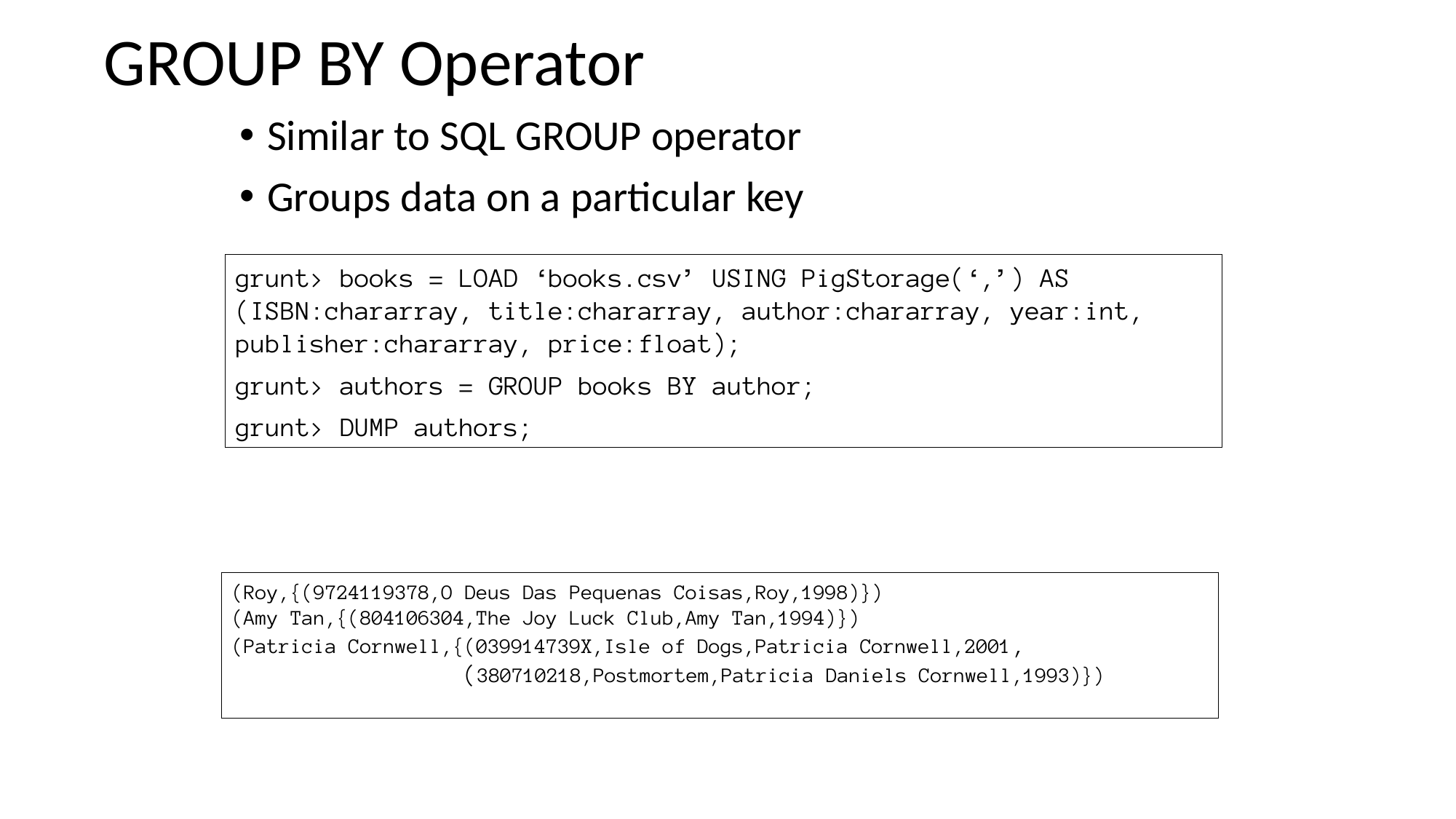

# GROUP BY Operator
Similar to SQL GROUP operator
Groups data on a particular key
grunt> books = LOAD ‘books.csv’ USING PigStorage(‘,’) AS (ISBN:chararray, title:chararray, author:chararray, year:int, publisher:chararray, price:float);
grunt> authors = GROUP books BY author;
grunt> DUMP authors;
(Roy,{(9724119378,O Deus Das Pequenas Coisas,Roy,1998)})
(Amy Tan,{(804106304,The Joy Luck Club,Amy Tan,1994)})
(Patricia Cornwell,{(039914739X,Isle of Dogs,Patricia Cornwell,2001,
		 (380710218,Postmortem,Patricia Daniels Cornwell,1993)})